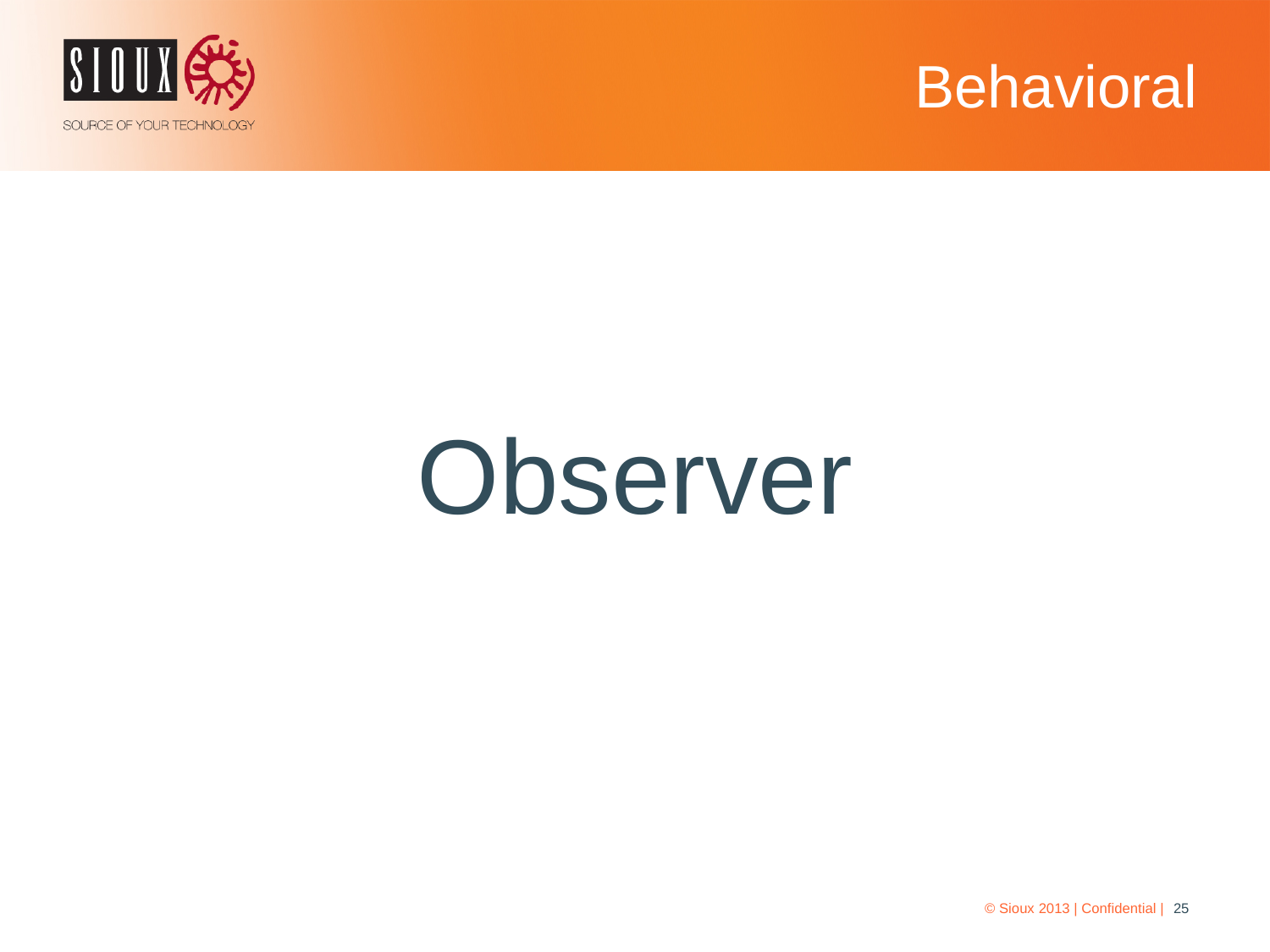

# Behavioral
Observer
© Sioux 2013 | Confidential |
25